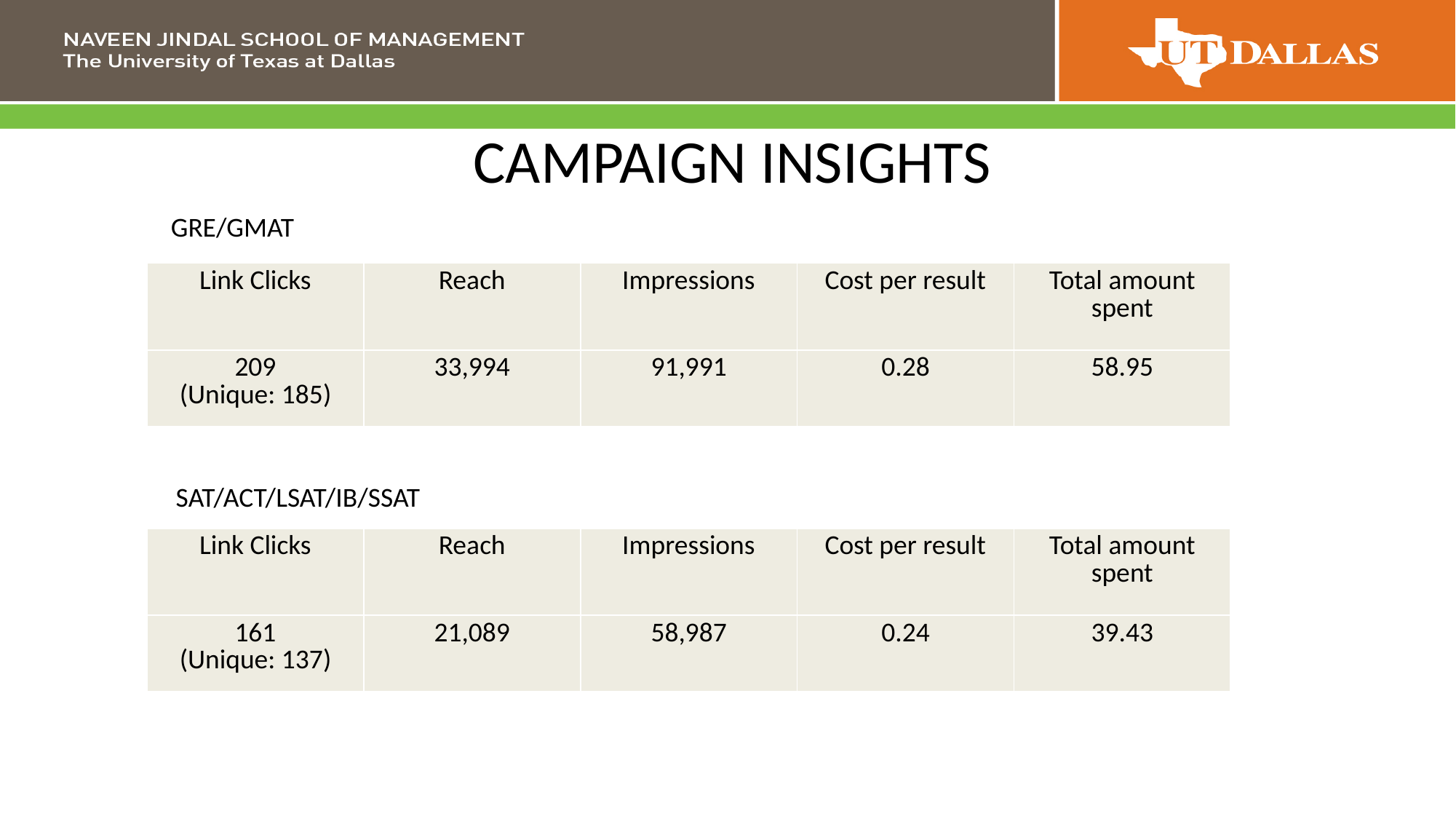

CAMPAIGN INSIGHTS
GRE/GMAT
| Link Clicks | Reach | Impressions | Cost per result | Total amount spent |
| --- | --- | --- | --- | --- |
| 209 (Unique: 185) | 33,994 | 91,991 | 0.28 | 58.95 |
SAT/ACT/LSAT/IB/SSAT
| Link Clicks | Reach | Impressions | Cost per result | Total amount spent |
| --- | --- | --- | --- | --- |
| 161 (Unique: 137) | 21,089 | 58,987 | 0.24 | 39.43 |
| --- | --- | --- | --- | --- |